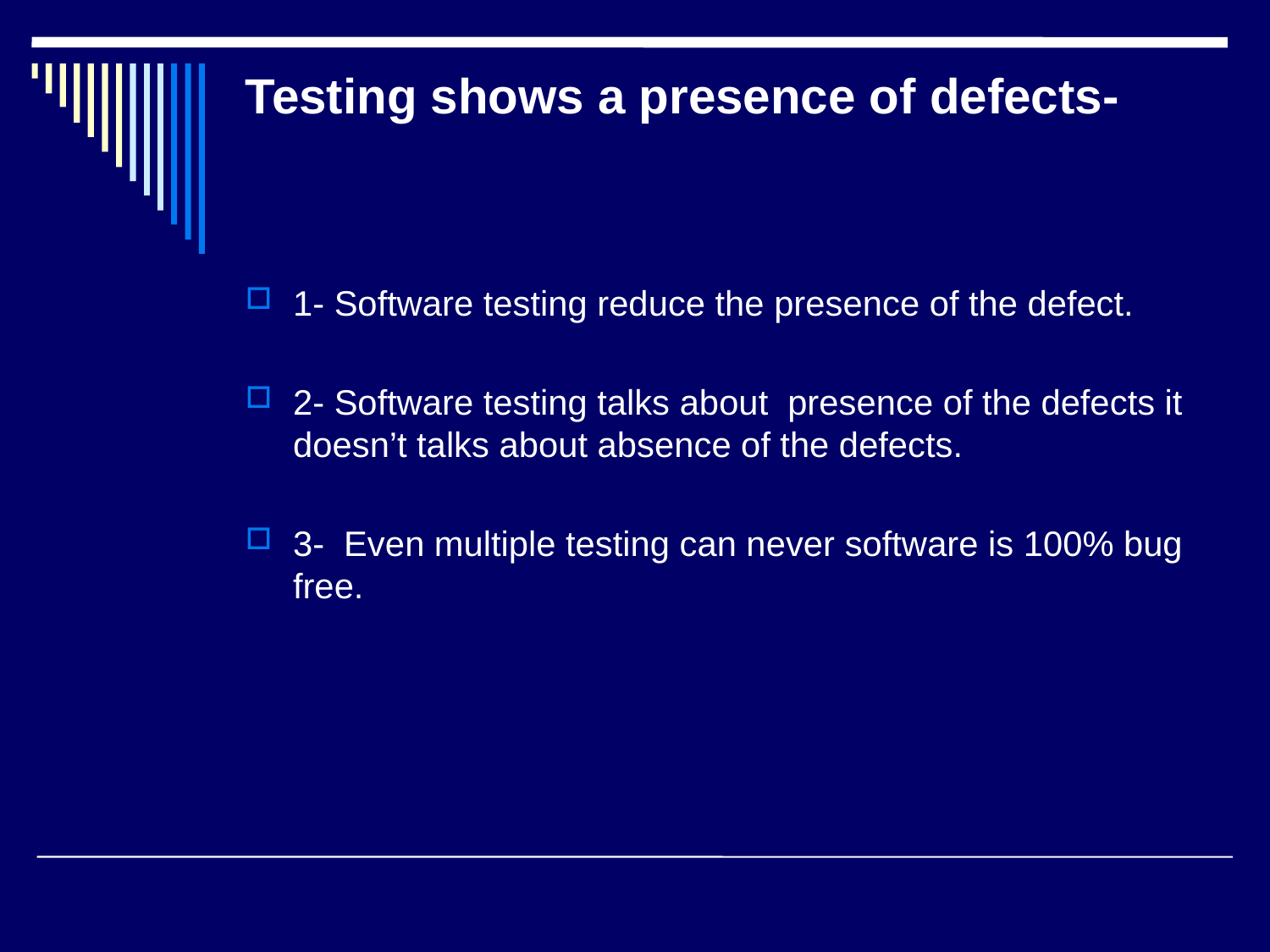

# Testing shows a presence of defects-
1- Software testing reduce the presence of the defect.

2- Software testing talks about  presence of the defects it doesn’t talks about absence of the defects.

3-  Even multiple testing can never software is 100% bug free.

e